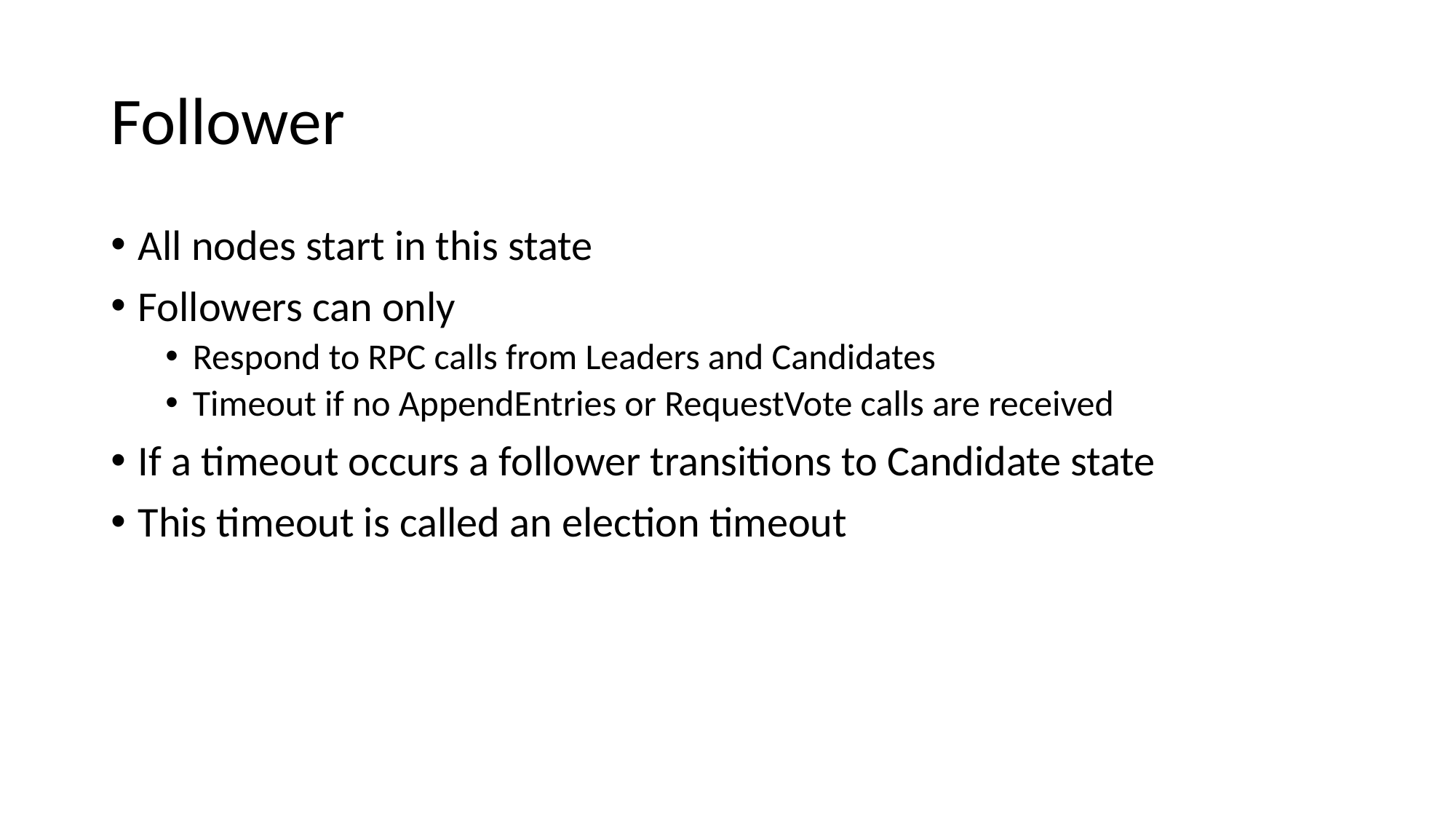

# Follower
All nodes start in this state
Followers can only
Respond to RPC calls from Leaders and Candidates
Timeout if no AppendEntries or RequestVote calls are received
If a timeout occurs a follower transitions to Candidate state
This timeout is called an election timeout